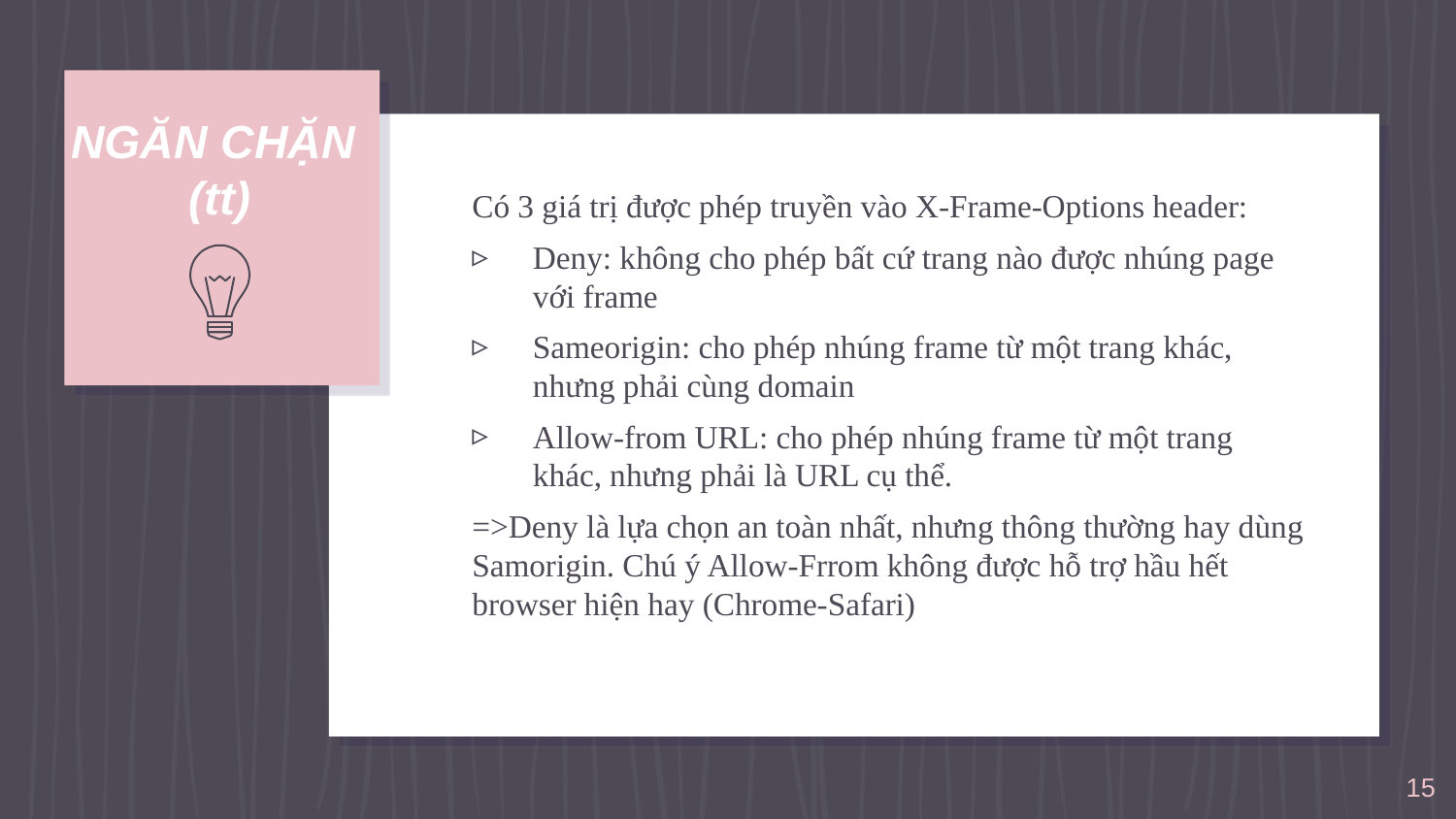

NGĂN CHẶN
(tt)
Có 3 giá trị được phép truyền vào X-Frame-Options header:
Deny: không cho phép bất cứ trang nào được nhúng page với frame
Sameorigin: cho phép nhúng frame từ một trang khác, nhưng phải cùng domain
Allow-from URL: cho phép nhúng frame từ một trang khác, nhưng phải là URL cụ thể.
=>Deny là lựa chọn an toàn nhất, nhưng thông thường hay dùng Samorigin. Chú ý Allow-Frrom không được hỗ trợ hầu hết browser hiện hay (Chrome-Safari)

15